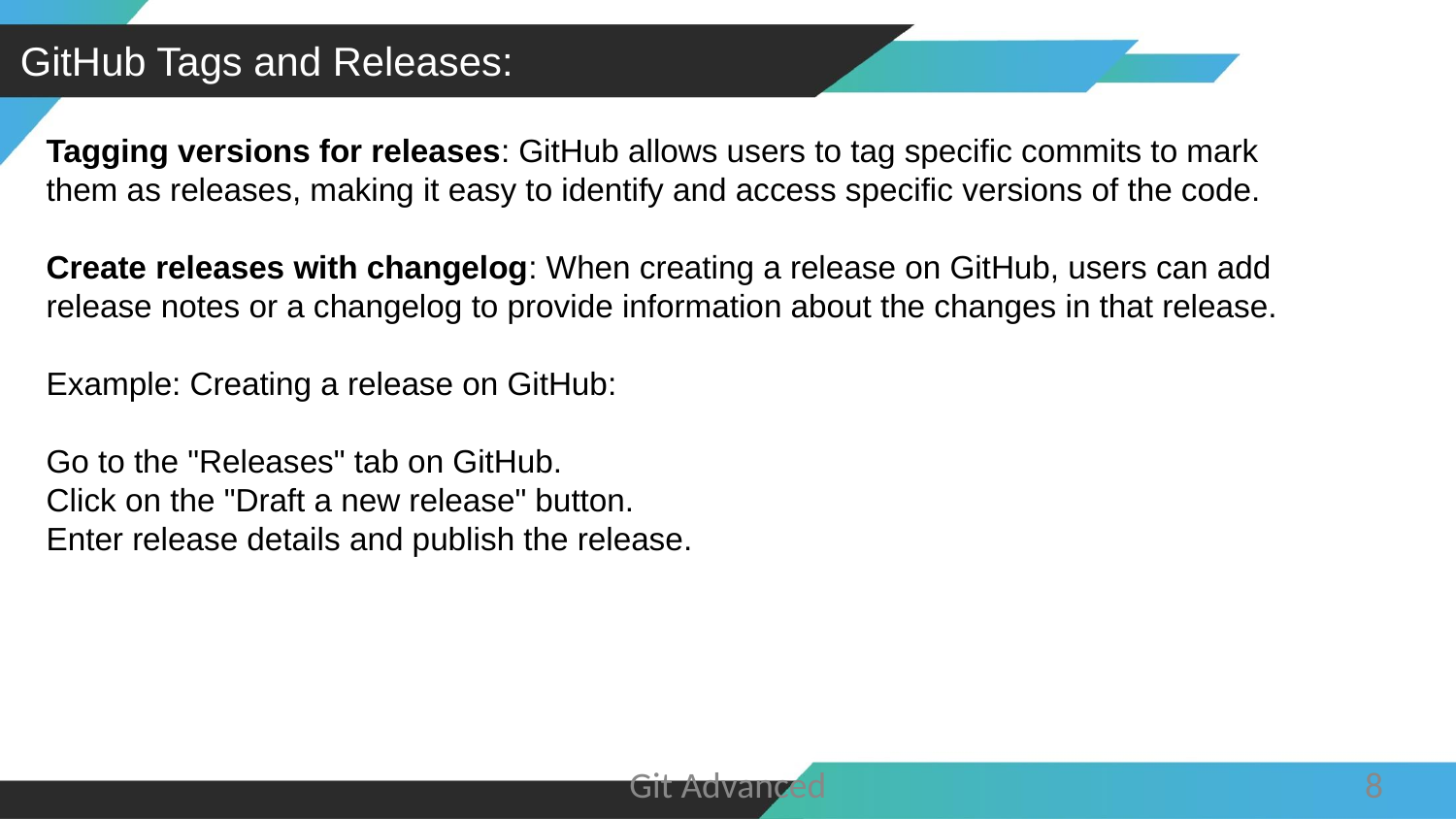

GitHub Tags and Releases:
Tagging versions for releases: GitHub allows users to tag specific commits to mark them as releases, making it easy to identify and access specific versions of the code.

Create releases with changelog: When creating a release on GitHub, users can add release notes or a changelog to provide information about the changes in that release.

Example: Creating a release on GitHub:

Go to the "Releases" tab on GitHub.
Click on the "Draft a new release" button.
Enter release details and publish the release.
Git Advanced
8